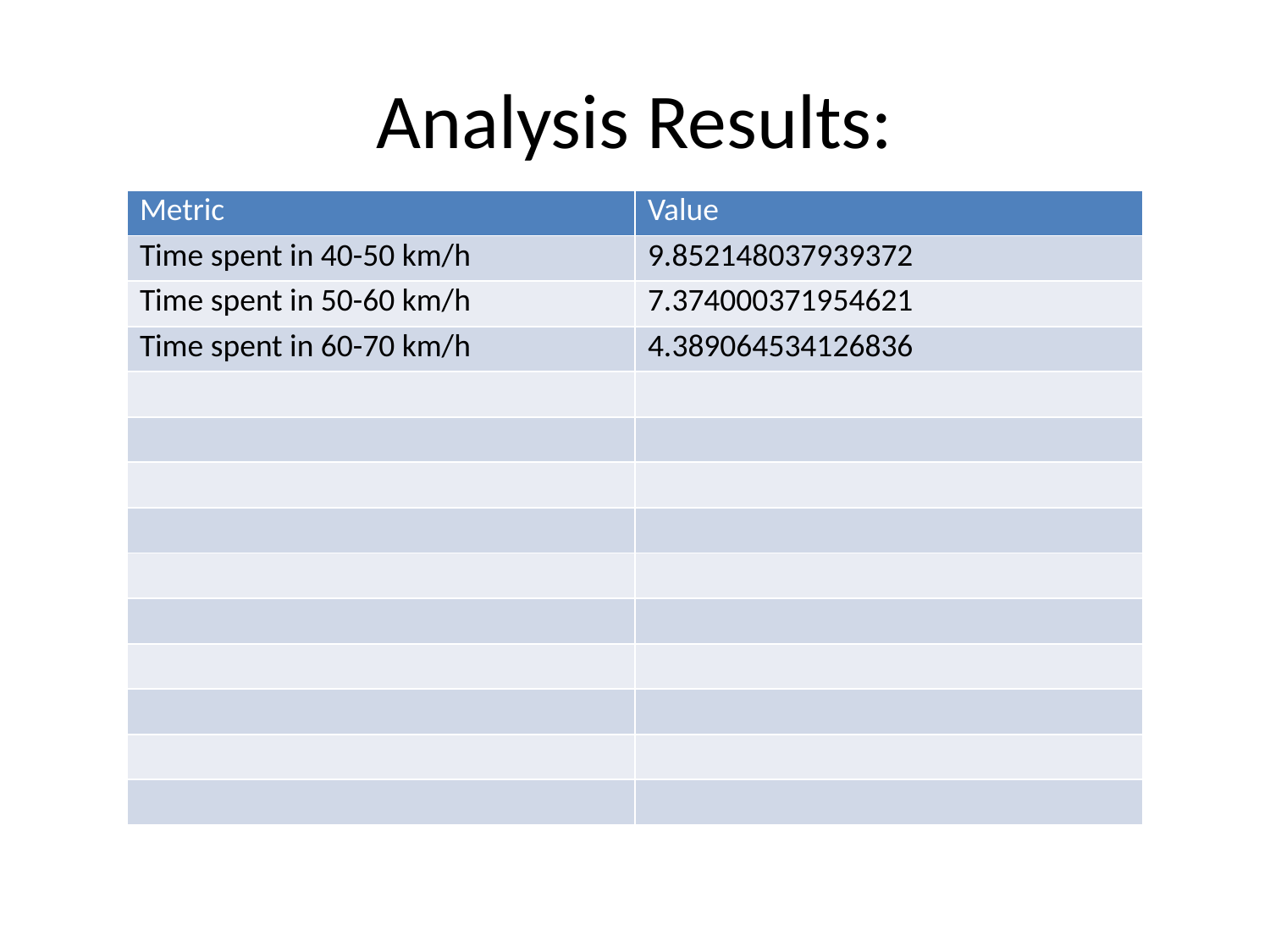

# Analysis Results:
| Metric | Value |
| --- | --- |
| Time spent in 40-50 km/h | 9.852148037939372 |
| Time spent in 50-60 km/h | 7.374000371954621 |
| Time spent in 60-70 km/h | 4.389064534126836 |
|  |  |
|  |  |
|  |  |
|  |  |
|  |  |
|  |  |
|  |  |
|  |  |
|  |  |
|  |  |